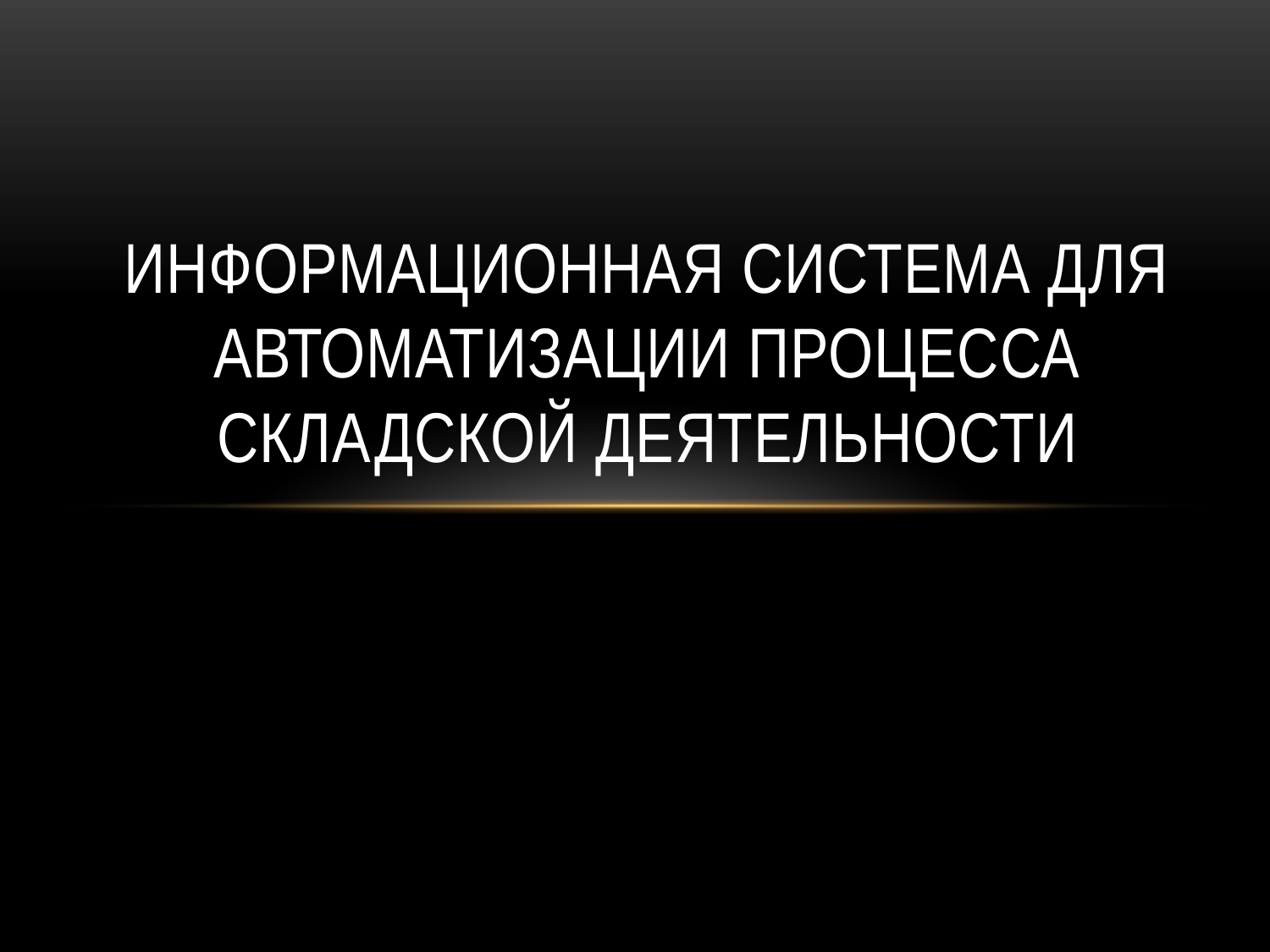

# Информационная система для автоматизации процесса складской деятельности